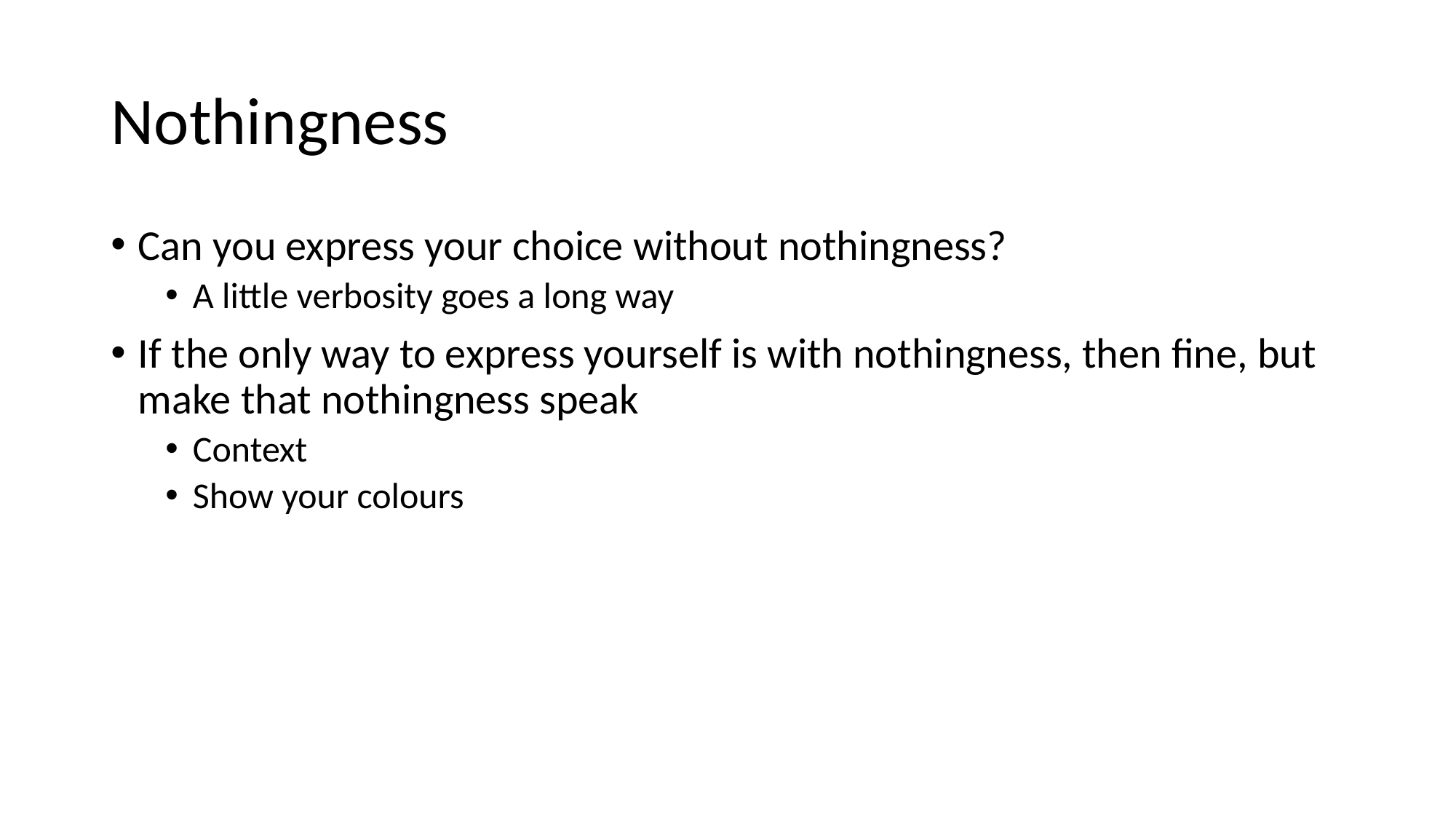

# Nothingness
Can you express your choice without nothingness?
A little verbosity goes a long way
If the only way to express yourself is with nothingness, then fine, but make that nothingness speak
Context
Show your colours